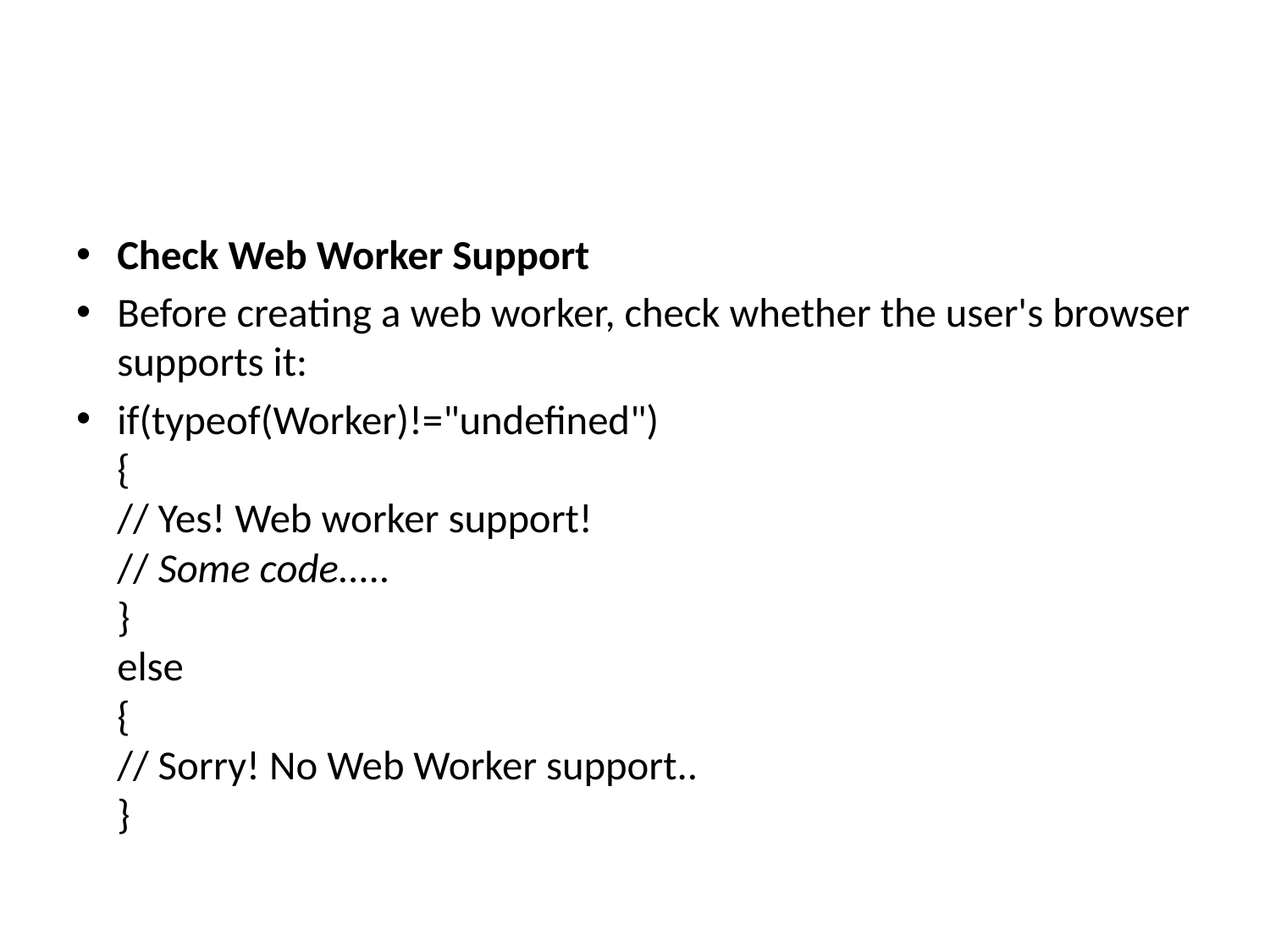

#
Check Web Worker Support
Before creating a web worker, check whether the user's browser supports it:
if(typeof(Worker)!="undefined")
{
// Yes! Web worker support!
// Some code.....
}
else
{
// Sorry! No Web Worker support..
}